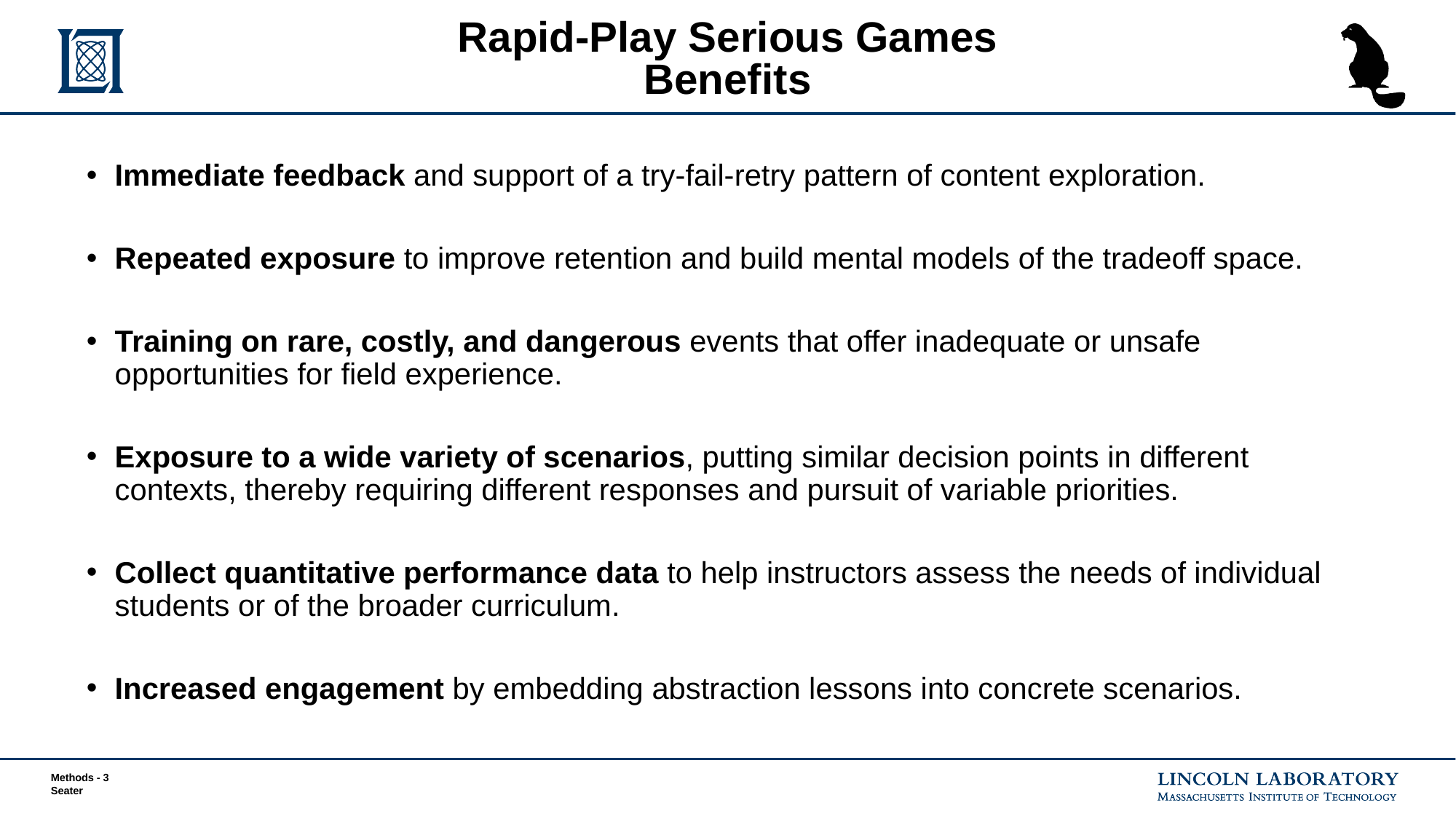

# Rapid-Play Serious Games Benefits
Immediate feedback and support of a try-fail-retry pattern of content exploration.

Repeated exposure to improve retention and build mental models of the tradeoff space.

Training on rare, costly, and dangerous events that offer inadequate or unsafe opportunities for field experience.

Exposure to a wide variety of scenarios, putting similar decision points in different contexts, thereby requiring different responses and pursuit of variable priorities.

Collect quantitative performance data to help instructors assess the needs of individual students or of the broader curriculum.

Increased engagement by embedding abstraction lessons into concrete scenarios.